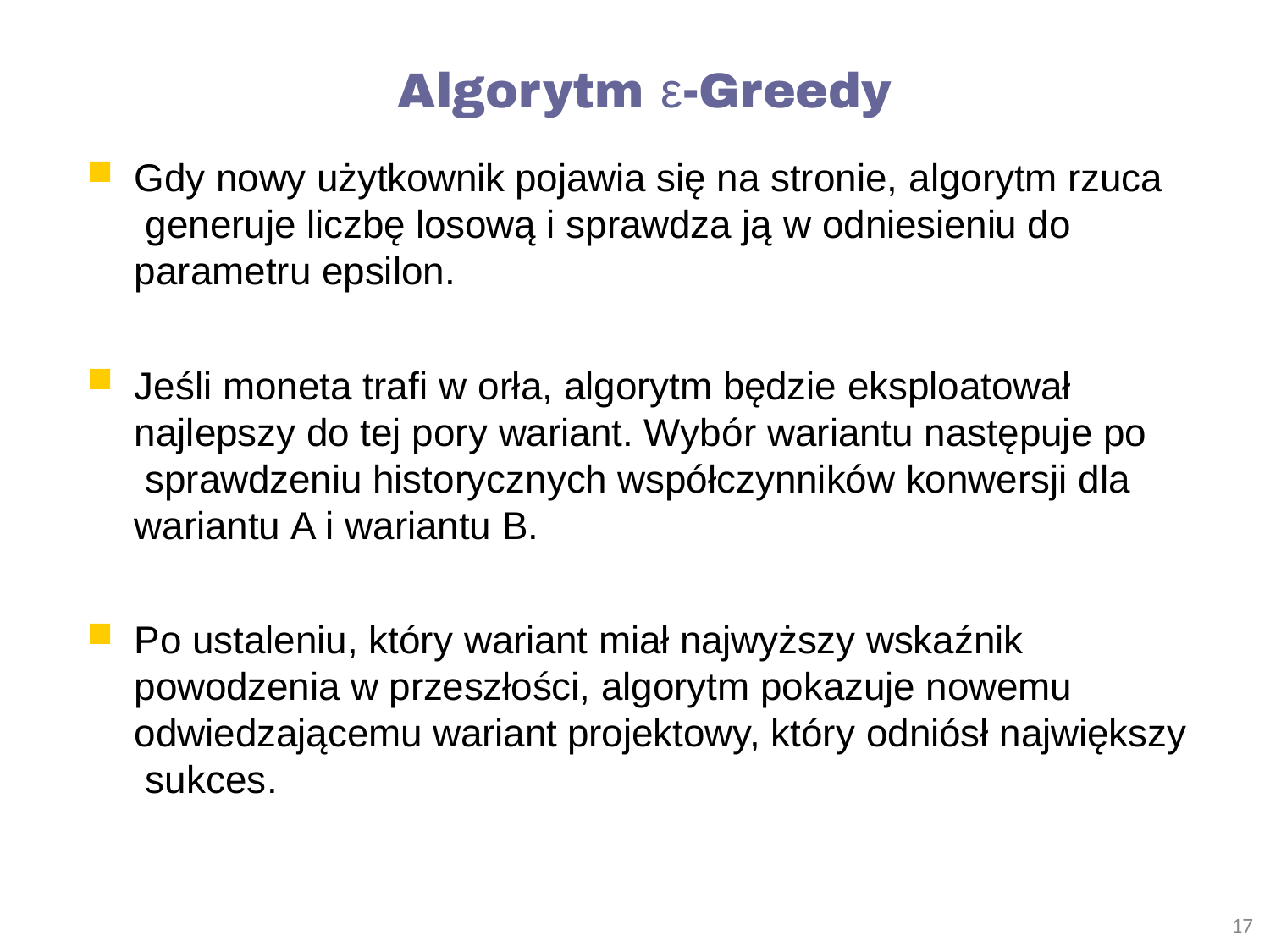

# Algorytm ε-Greedy
Gdy nowy użytkownik pojawia się na stronie, algorytm rzuca  generuje liczbę losową i sprawdza ją w odniesieniu do  parametru epsilon.

Jeśli moneta trafi w orła, algorytm będzie eksploatował  najlepszy do tej pory wariant. Wybór wariantu następuje po  sprawdzeniu historycznych współczynników konwersji dla  wariantu A i wariantu B.

Po ustaleniu, który wariant miał najwyższy wskaźnik  powodzenia w przeszłości, algorytm pokazuje nowemu  odwiedzającemu wariant projektowy, który odniósł największy  sukces.
17